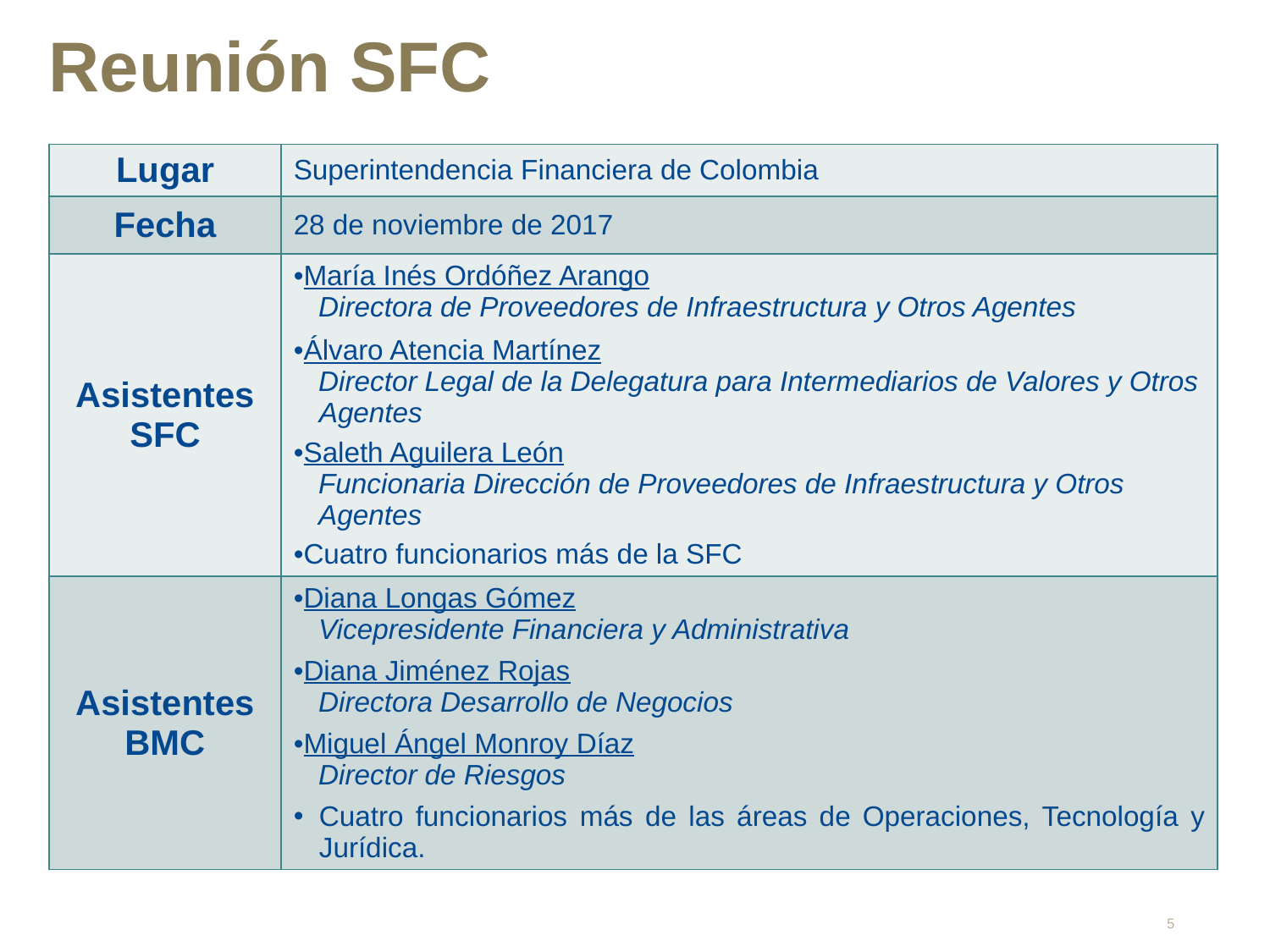

# Reunión SFC
| Lugar | Superintendencia Financiera de Colombia |
| --- | --- |
| Fecha | 28 de noviembre de 2017 |
| Asistentes SFC | María Inés Ordóñez Arango Directora de Proveedores de Infraestructura y Otros Agentes Álvaro Atencia Martínez Director Legal de la Delegatura para Intermediarios de Valores y Otros Agentes Saleth Aguilera León Funcionaria Dirección de Proveedores de Infraestructura y Otros Agentes Cuatro funcionarios más de la SFC |
| Asistentes BMC | Diana Longas Gómez Vicepresidente Financiera y Administrativa Diana Jiménez Rojas Directora Desarrollo de Negocios Miguel Ángel Monroy Díaz Director de Riesgos Cuatro funcionarios más de las áreas de Operaciones, Tecnología y Jurídica. |